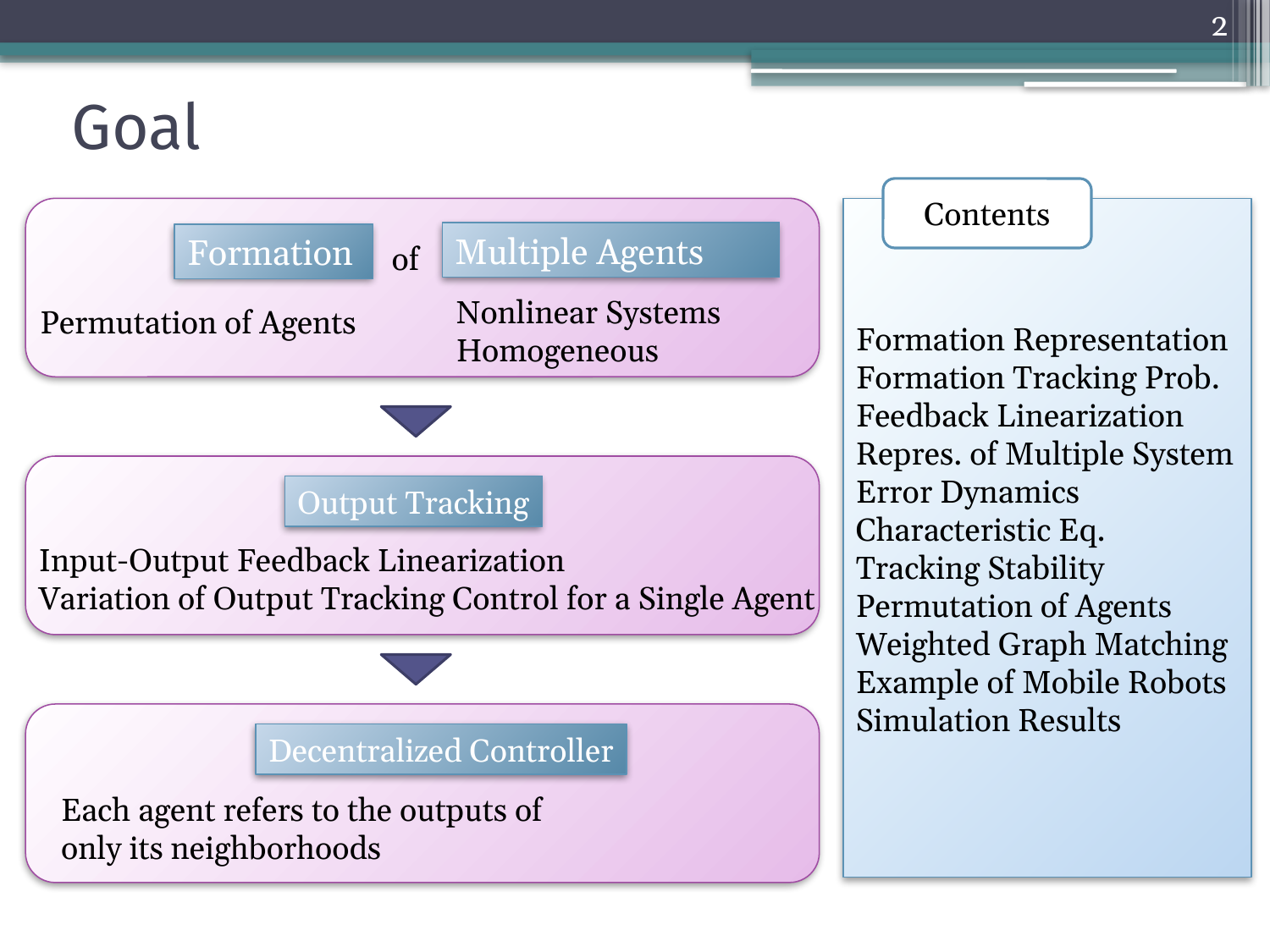

2
# Goal
Contents

Formation Representation
Formation Tracking Prob.
Feedback Linearization
Repres. of Multiple System
Error Dynamics
Characteristic Eq.
Tracking Stability
Permutation of Agents
Weighted Graph Matching
Example of Mobile Robots
Simulation Results

Multiple Agents
Formation
of
Nonlinear Systems
Homogeneous
Permutation of Agents

Output Tracking
Input-Output Feedback Linearization
Variation of Output Tracking Control for a Single Agent

Decentralized Controller
Each agent refers to the outputs of
only its neighborhoods